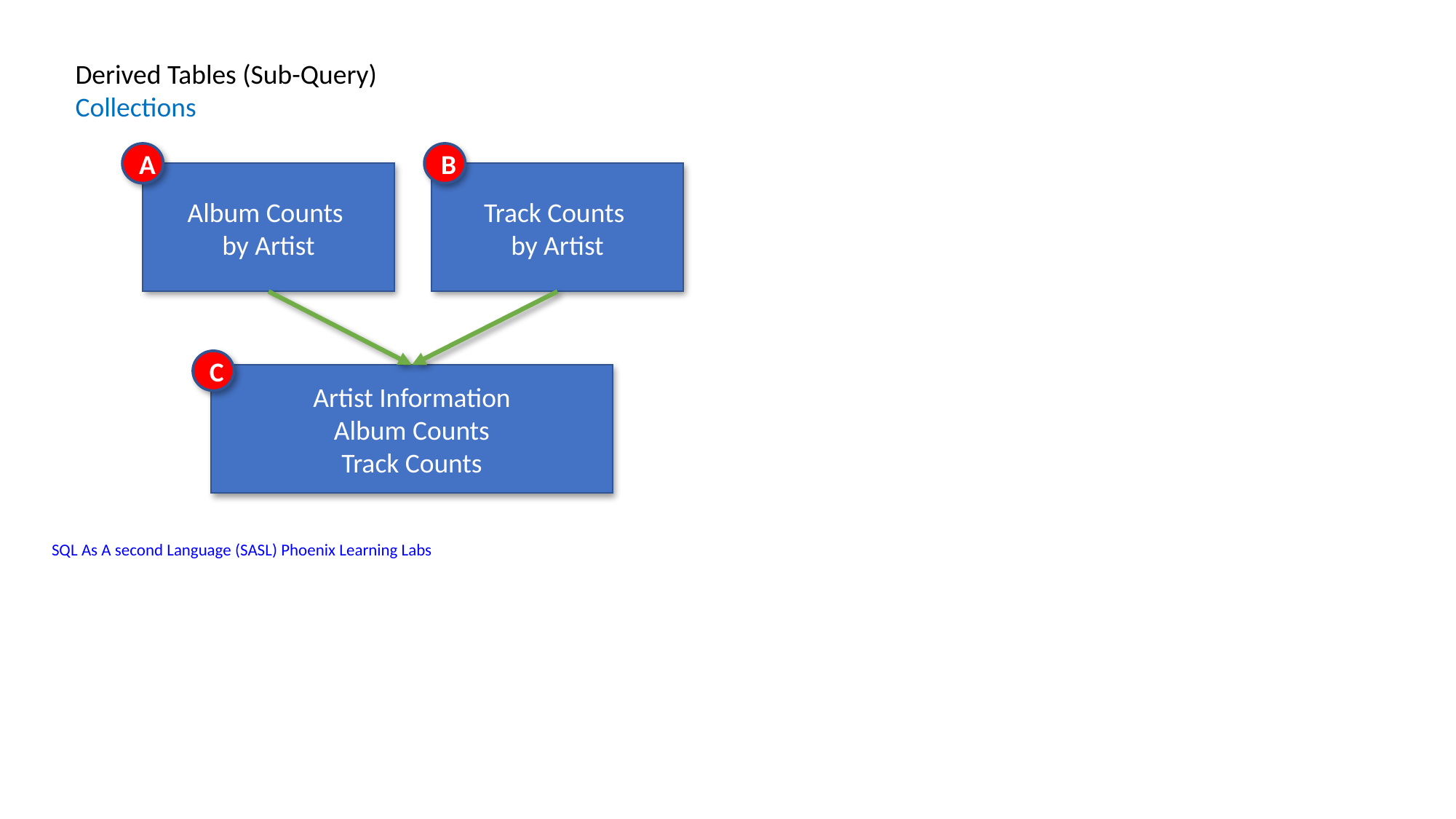

Derived Tables (Sub-Query)
Collections
A
B
Track Counts
by Artist
Album Counts
by Artist
C
Artist Information
Album Counts
Track Counts
SQL As A second Language (SASL) Phoenix Learning Labs